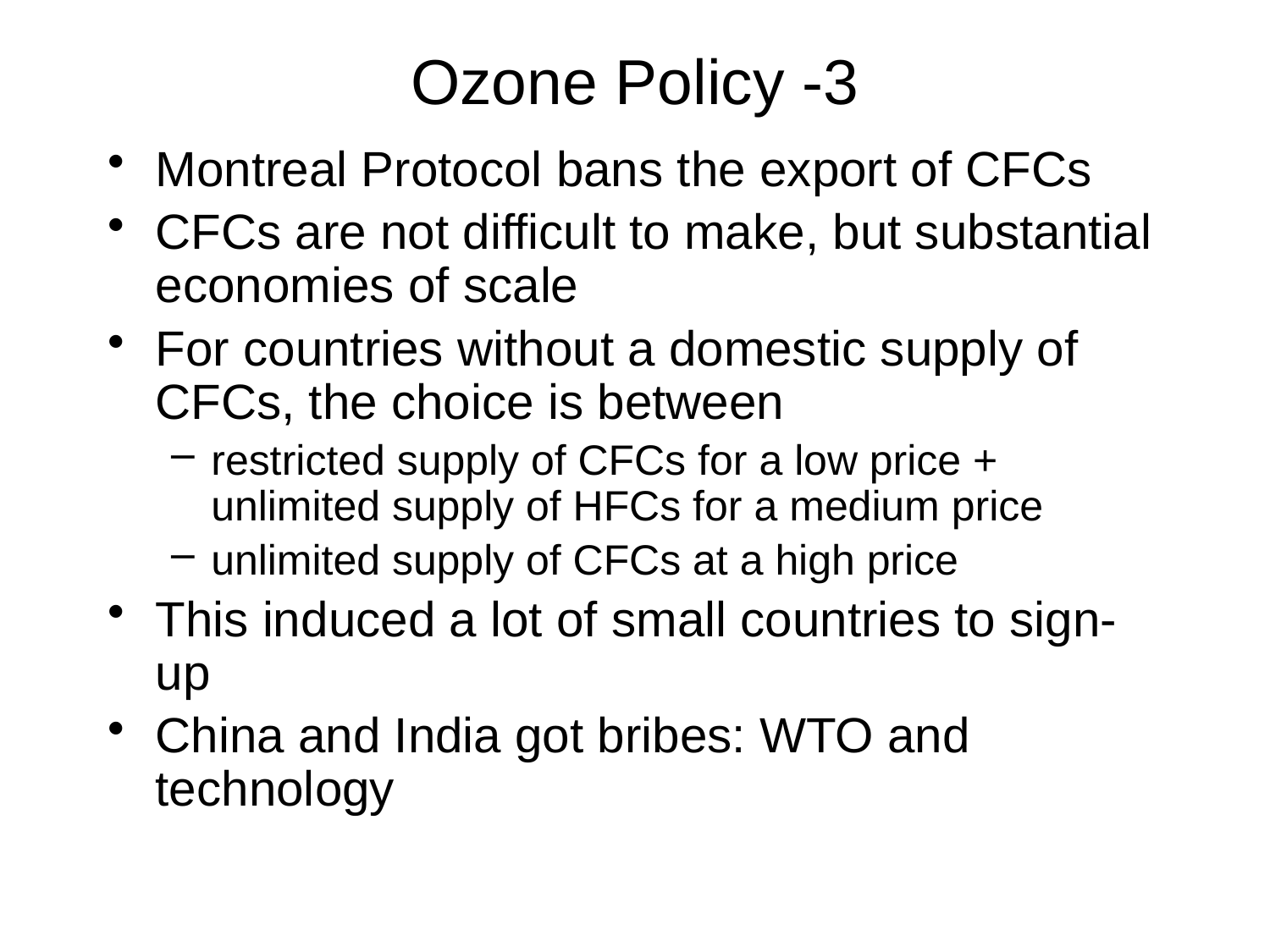

# Ozone Policy -3
Montreal Protocol bans the export of CFCs
CFCs are not difficult to make, but substantial economies of scale
For countries without a domestic supply of CFCs, the choice is between
restricted supply of CFCs for a low price + unlimited supply of HFCs for a medium price
unlimited supply of CFCs at a high price
This induced a lot of small countries to sign-up
China and India got bribes: WTO and technology